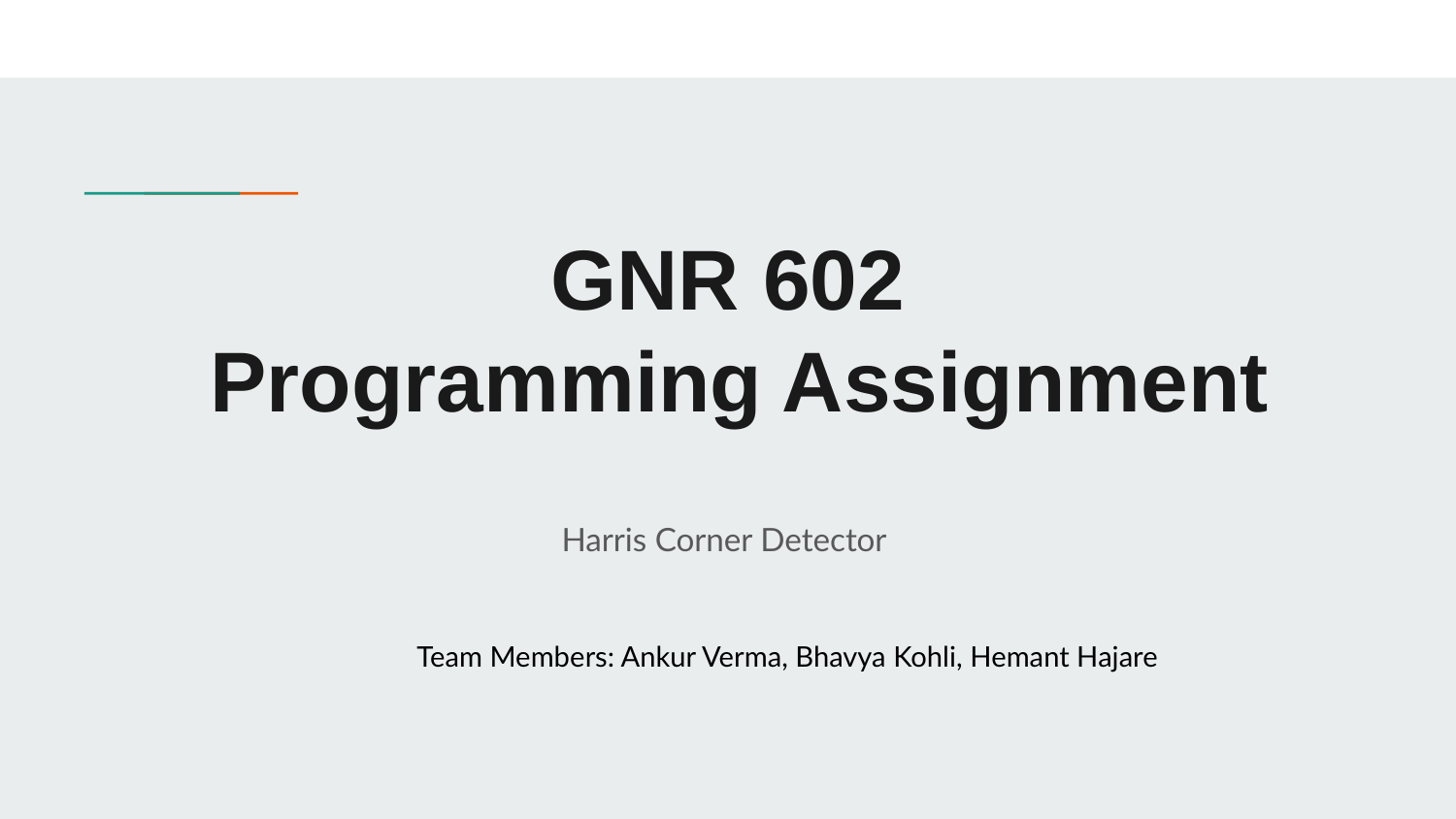

# GNR 602
 Programming Assignment

Harris Corner Detector
Team Members: Ankur Verma, Bhavya Kohli, Hemant Hajare